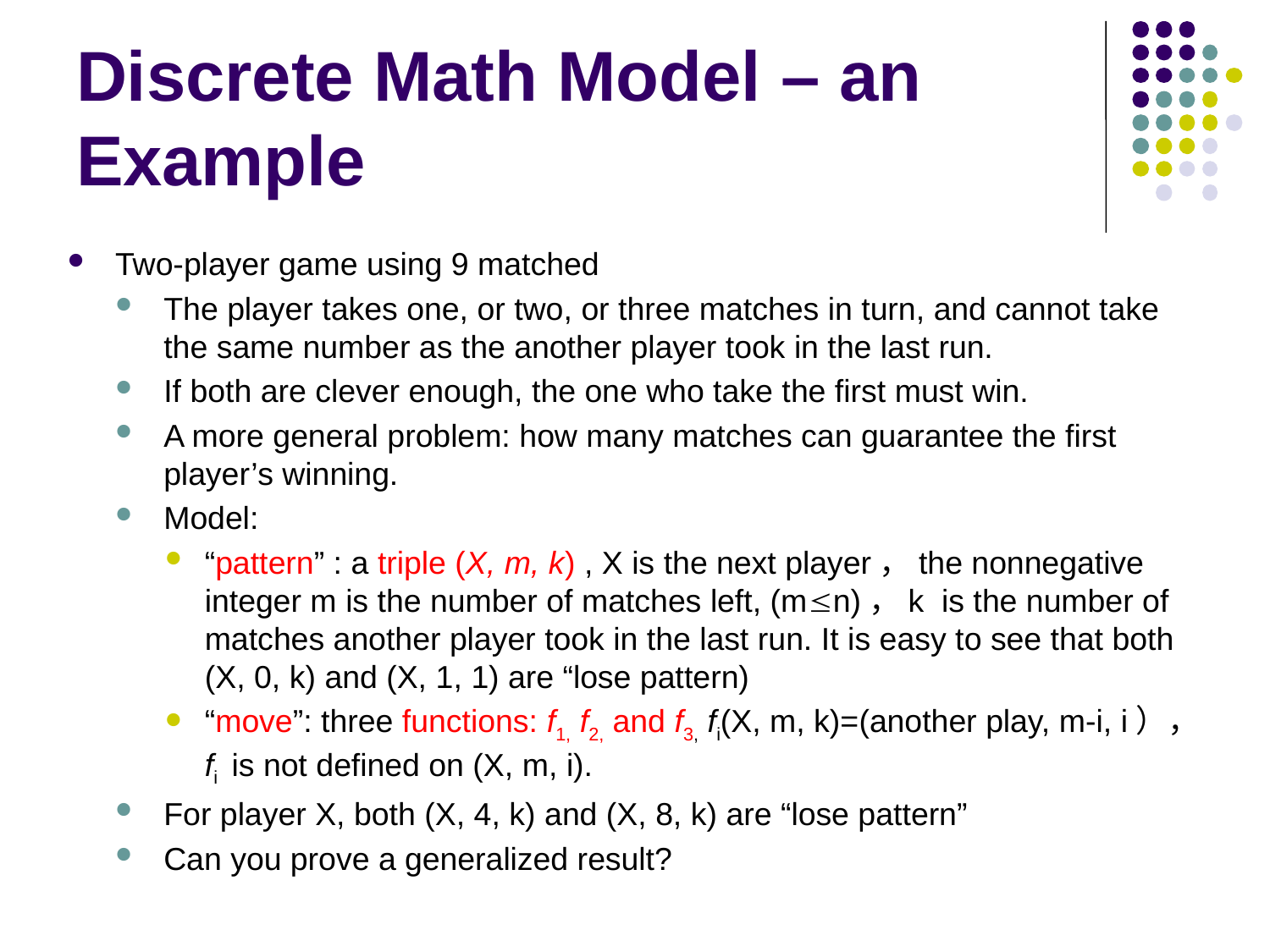

# Discrete Math Model – an Example
Two-player game using 9 matched
The player takes one, or two, or three matches in turn, and cannot take the same number as the another player took in the last run.
If both are clever enough, the one who take the first must win.
A more general problem: how many matches can guarantee the first player’s winning.
Model:
“pattern” : a triple (X, m, k) , X is the next player，the nonnegative integer m is the number of matches left, (m≤n)，k  is the number of matches another player took in the last run. It is easy to see that both (X, 0, k) and (X, 1, 1) are “lose pattern)
“move”: three functions: f1, f2, and f3, fi(X, m, k)=(another play, m-i, i），fi  is not defined on (X, m, i).
For player X, both (X, 4, k) and (X, 8, k) are “lose pattern”
Can you prove a generalized result?